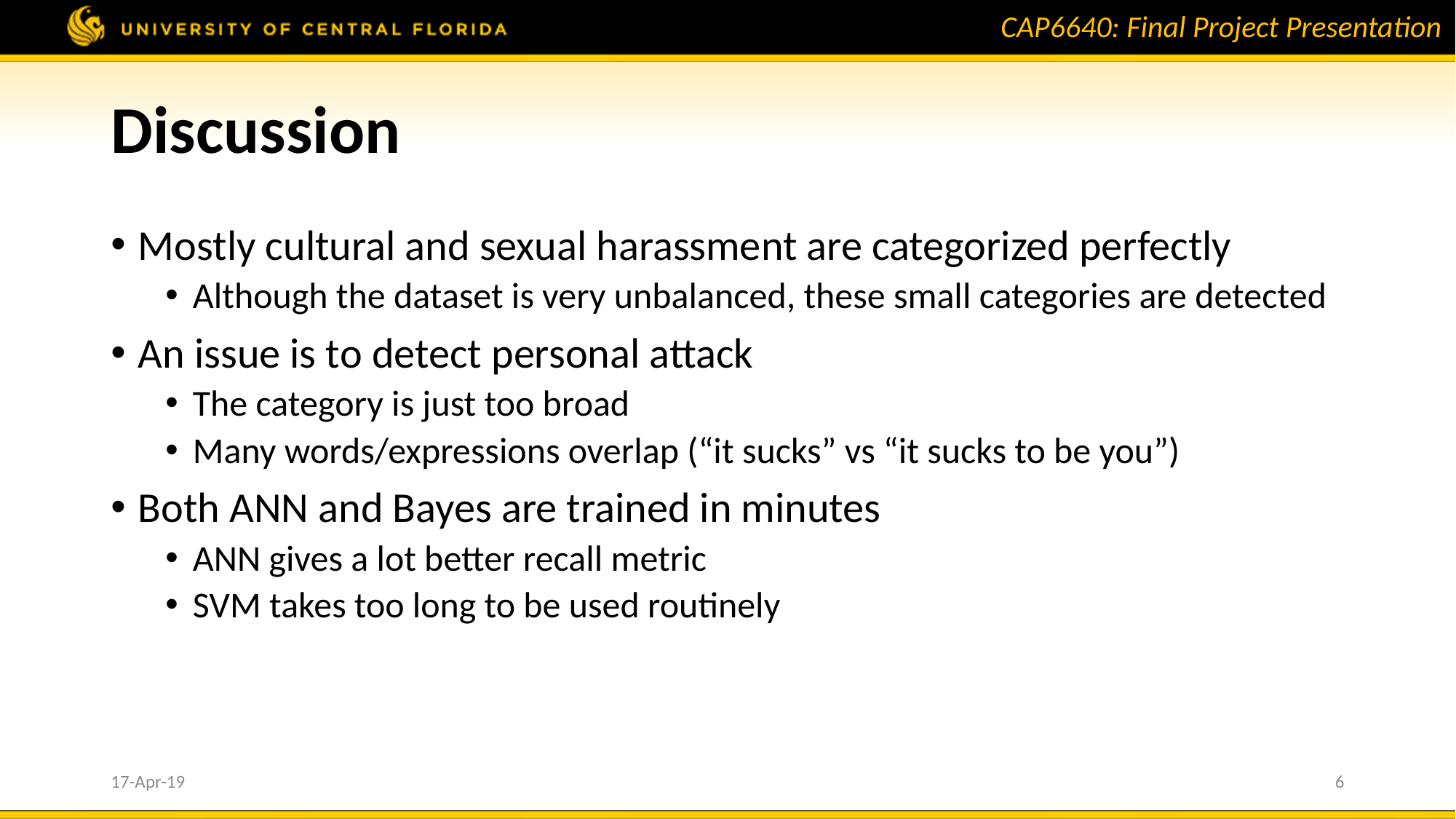

# Discussion
Mostly cultural and sexual harassment are categorized perfectly
Although the dataset is very unbalanced, these small categories are detected
An issue is to detect personal attack
The category is just too broad
Many words/expressions overlap (“it sucks” vs “it sucks to be you”)
Both ANN and Bayes are trained in minutes
ANN gives a lot better recall metric
SVM takes too long to be used routinely

17-Apr-19
6